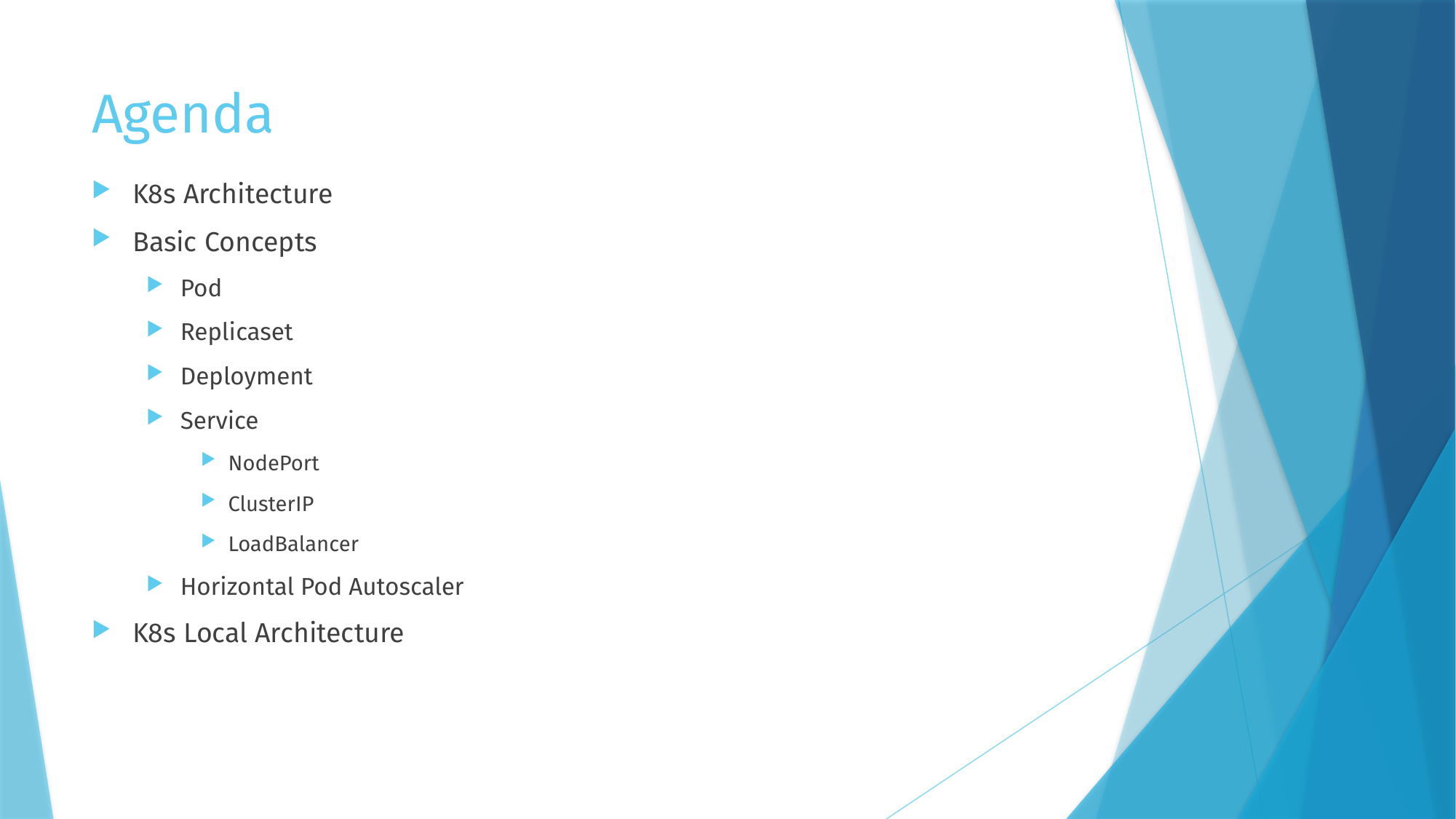

# Agenda
K8s Architecture
Basic Concepts
Pod
Replicaset
Deployment
Service
NodePort
ClusterIP
LoadBalancer
Horizontal Pod Autoscaler
K8s Local Architecture